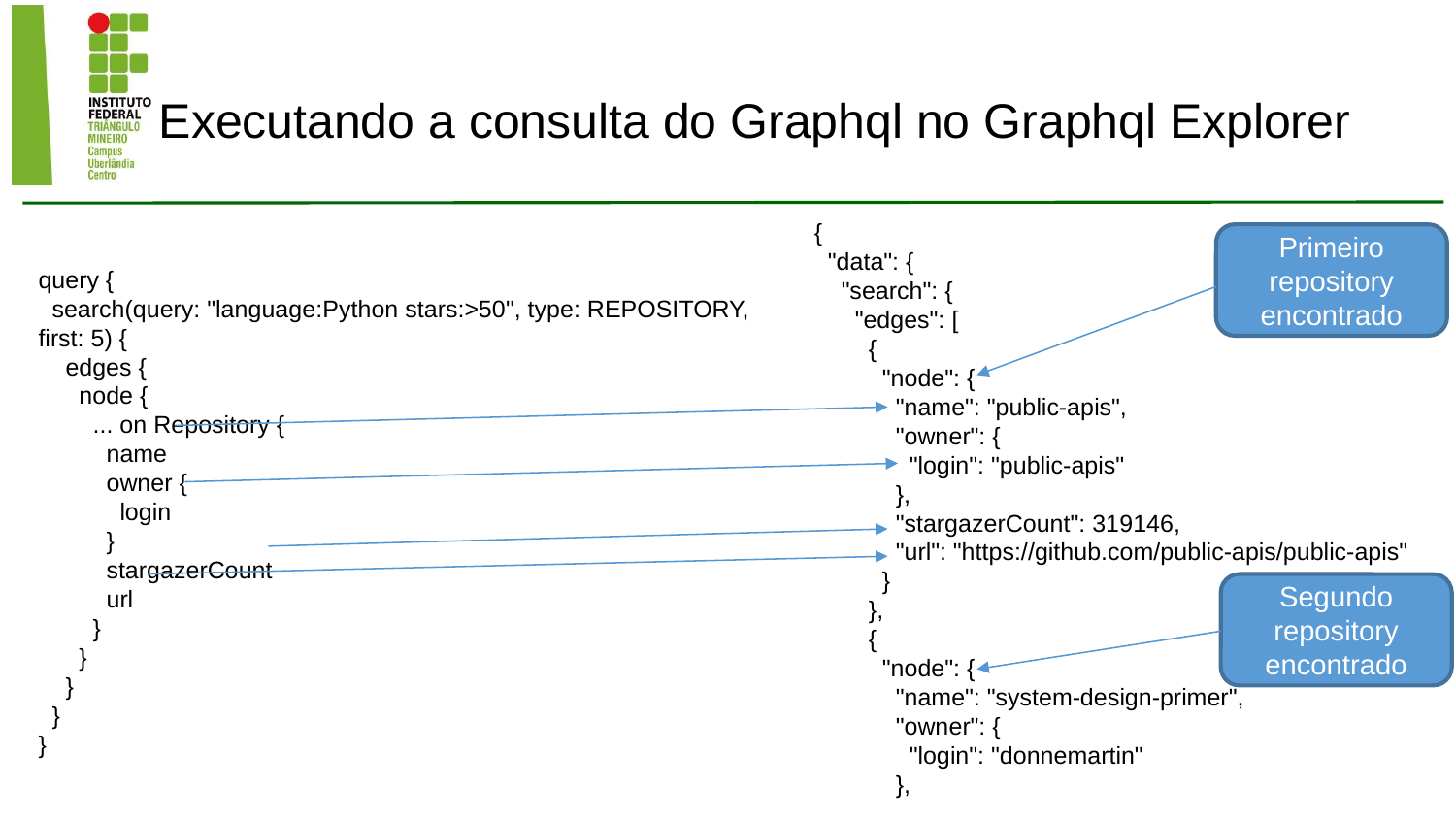

# Executando a consulta do Graphql no Graphql Explorer
{
  "data": {
    "search": {
      "edges": [
        {
          "node": {
            "name": "public-apis",
            "owner": {
              "login": "public-apis"
            },
            "stargazerCount": 319146,
            "url": "https://github.com/public-apis/public-apis"
          }
        },
        {
          "node": {
            "name": "system-design-primer",
            "owner": {
              "login": "donnemartin"
            },
Primeiro repository encontrado
query {
  search(query: "language:Python stars:>50", type: REPOSITORY, first: 5) {
    edges {
      node {
        ... on Repository {
          name
          owner {
            login
          }
          stargazerCount
          url
        }
      }
    }
  }
}
Segundo repository encontrado